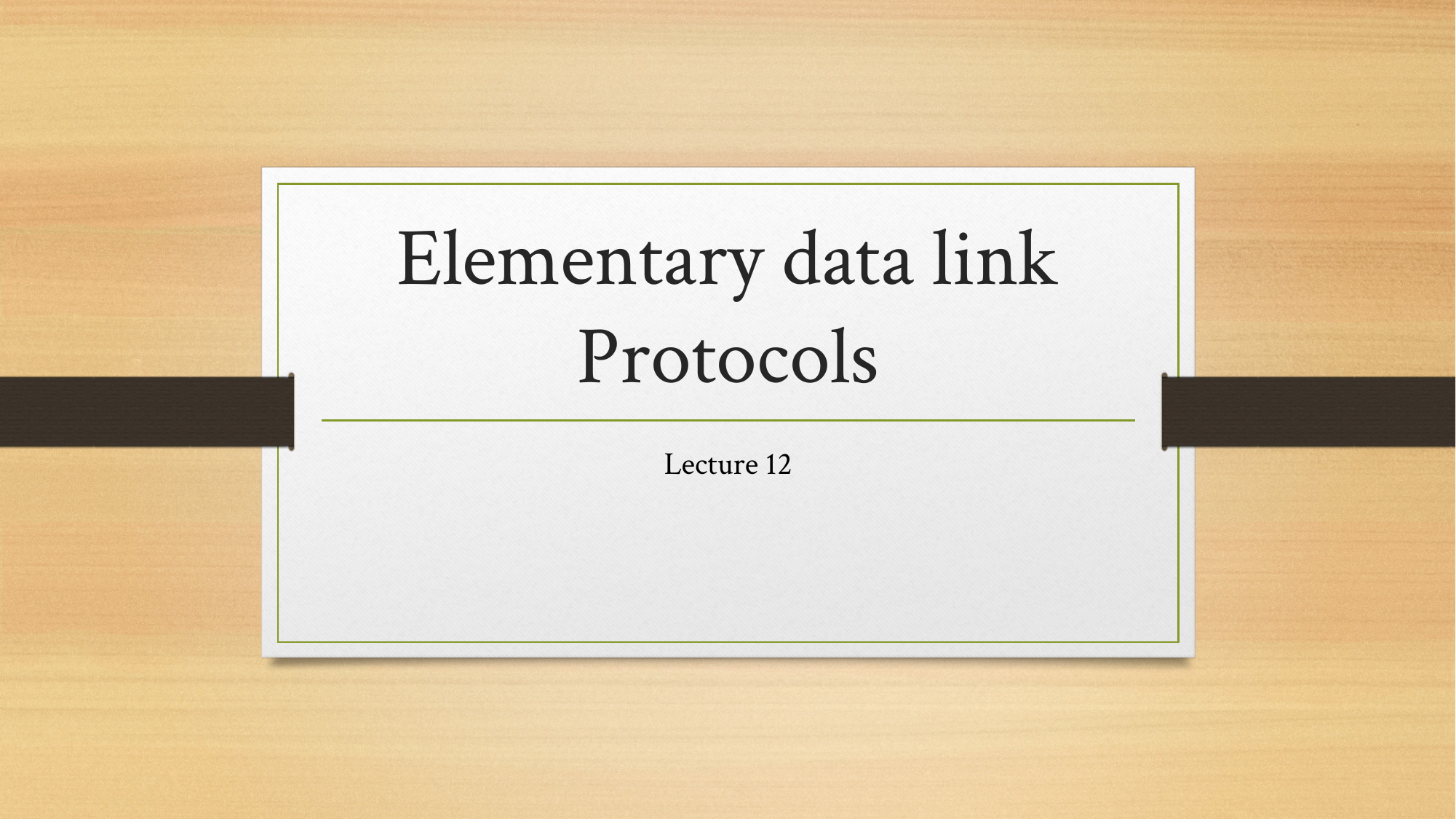

# Elementary data link Protocols
Lecture 12